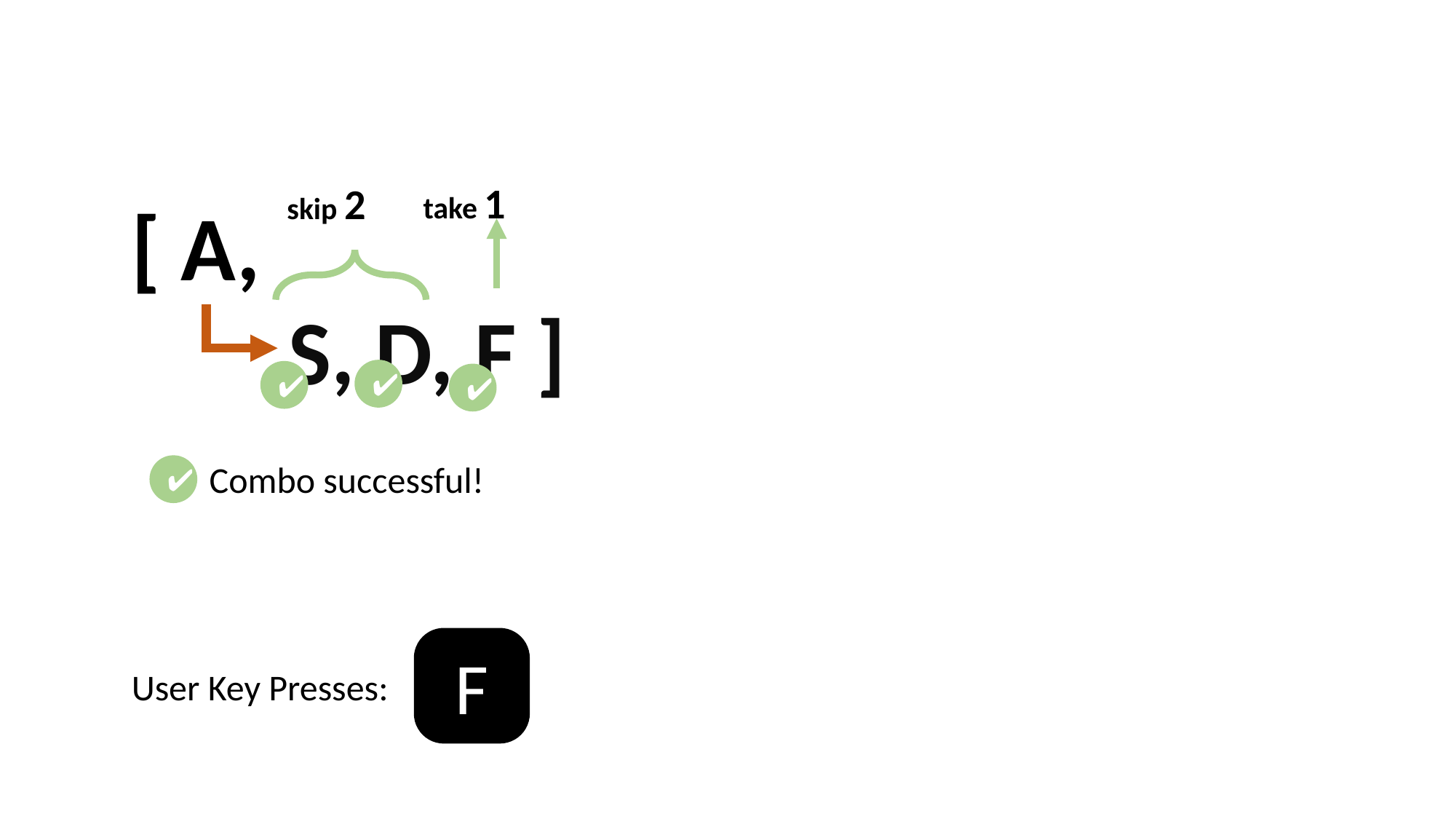

take 1
skip 2
[ A,

S, D, F ]
✔
✔
✔
Combo successful!
✔
F
User Key Presses: